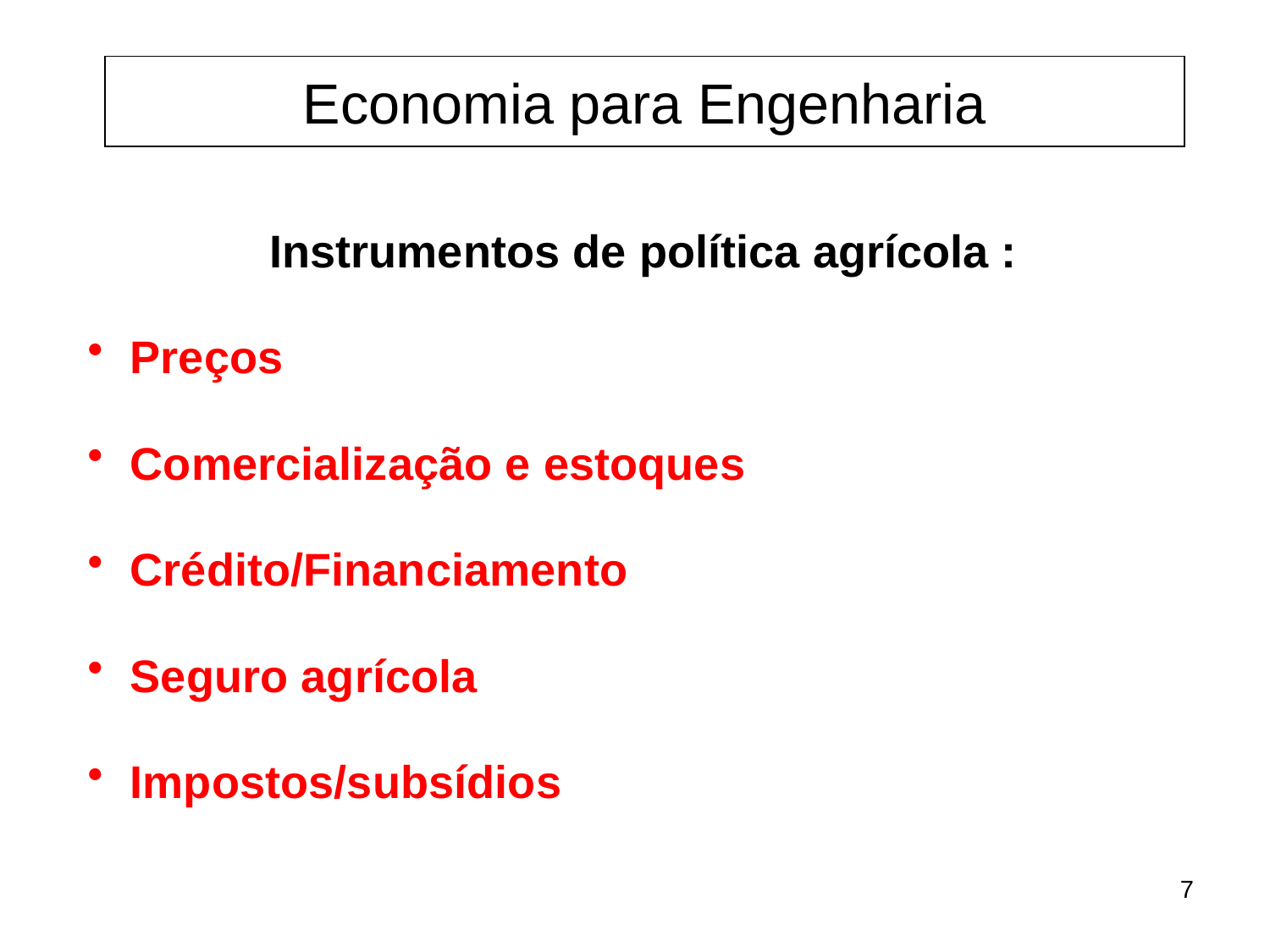

Economia para Engenharia

Instrumentos de política agrícola :

 Preços

 Comercialização e estoques

 Crédito/Financiamento

 Seguro agrícola

 Impostos/subsídios
7